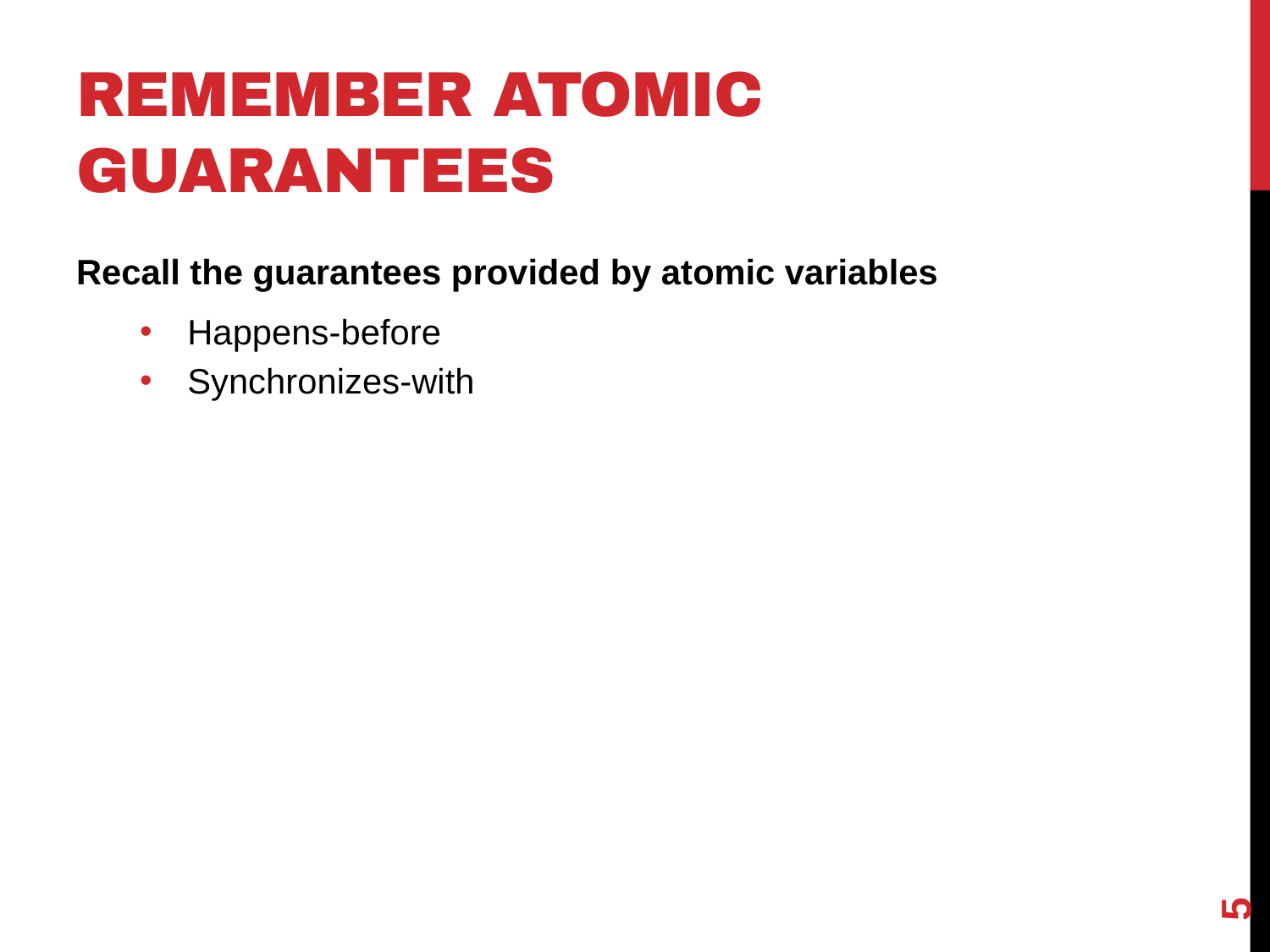

# Remember atomic guarantees
Recall the guarantees provided by atomic variables
Happens-before
Synchronizes-with
5